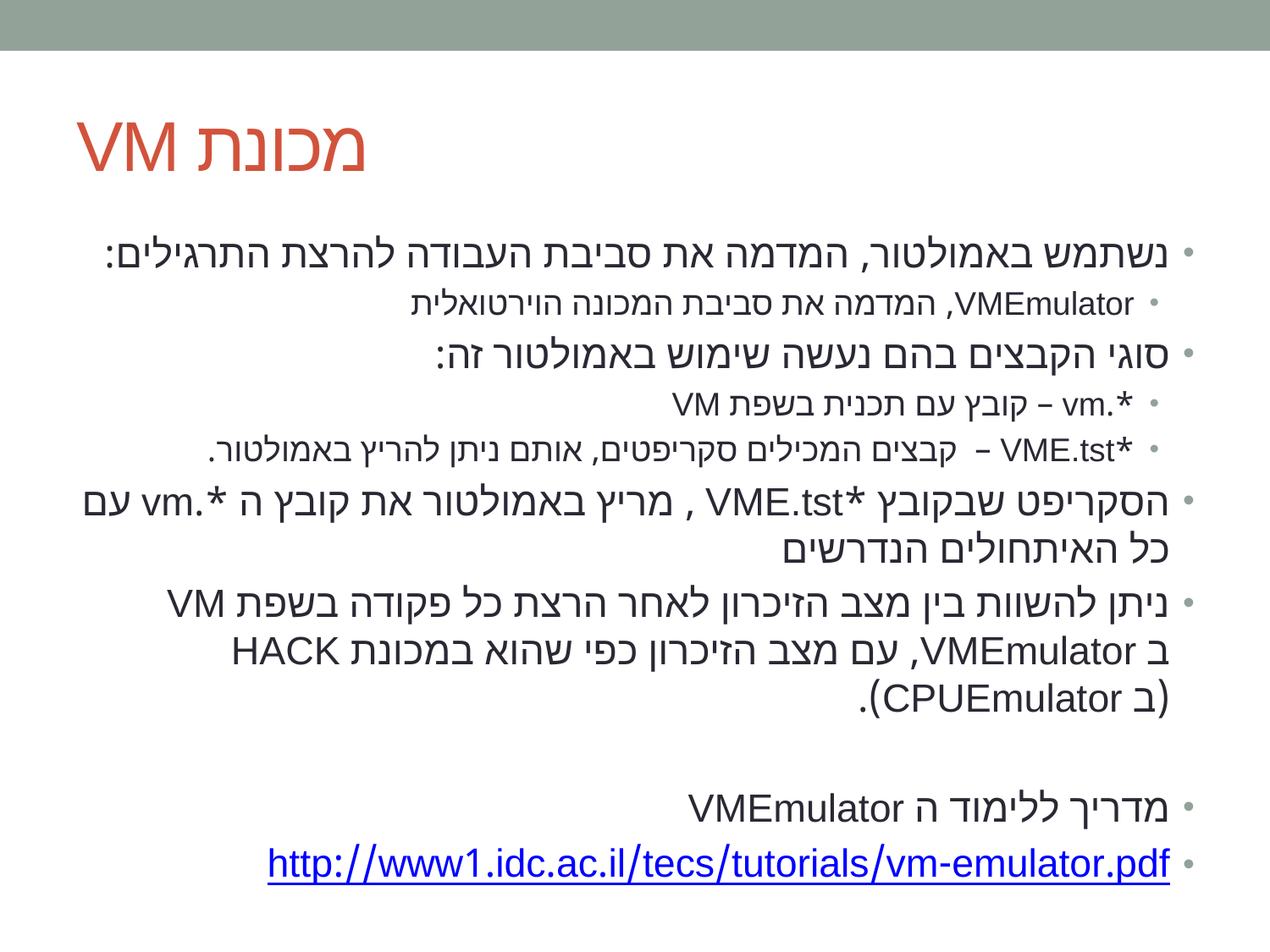

# מכונת VM
נשתמש באמולטור, המדמה את סביבת העבודה להרצת התרגילים:
VMEmulator, המדמה את סביבת המכונה הוירטואלית
סוגי הקבצים בהם נעשה שימוש באמולטור זה:
*.vm – קובץ עם תכנית בשפת VM
*VME.tst –  קבצים המכילים סקריפטים, אותם ניתן להריץ באמולטור.
הסקריפט שבקובץ *VME.tst , מריץ באמולטור את קובץ ה *.vm עם כל האיתחולים הנדרשים
ניתן להשוות בין מצב הזיכרון לאחר הרצת כל פקודה בשפת VM
ב VMEmulator, עם מצב הזיכרון כפי שהוא במכונת HACK
(ב CPUEmulator).

מדריך ללימוד ה VMEmulator
http://www1.idc.ac.il/tecs/tutorials/vm-emulator.pdf